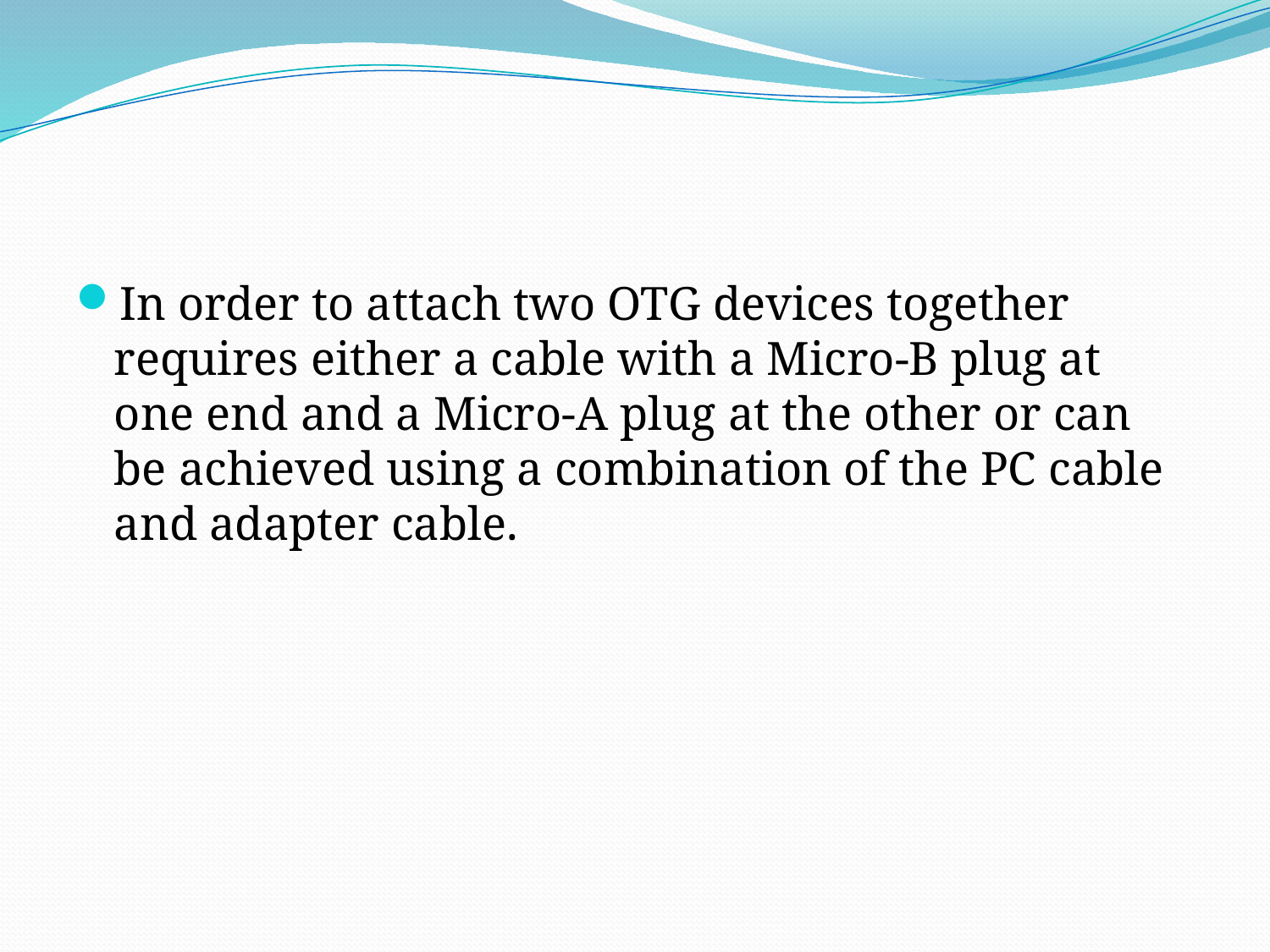

In order to attach two OTG devices together requires either a cable with a Micro-B plug at one end and a Micro-A plug at the other or can be achieved using a combination of the PC cable and adapter cable.